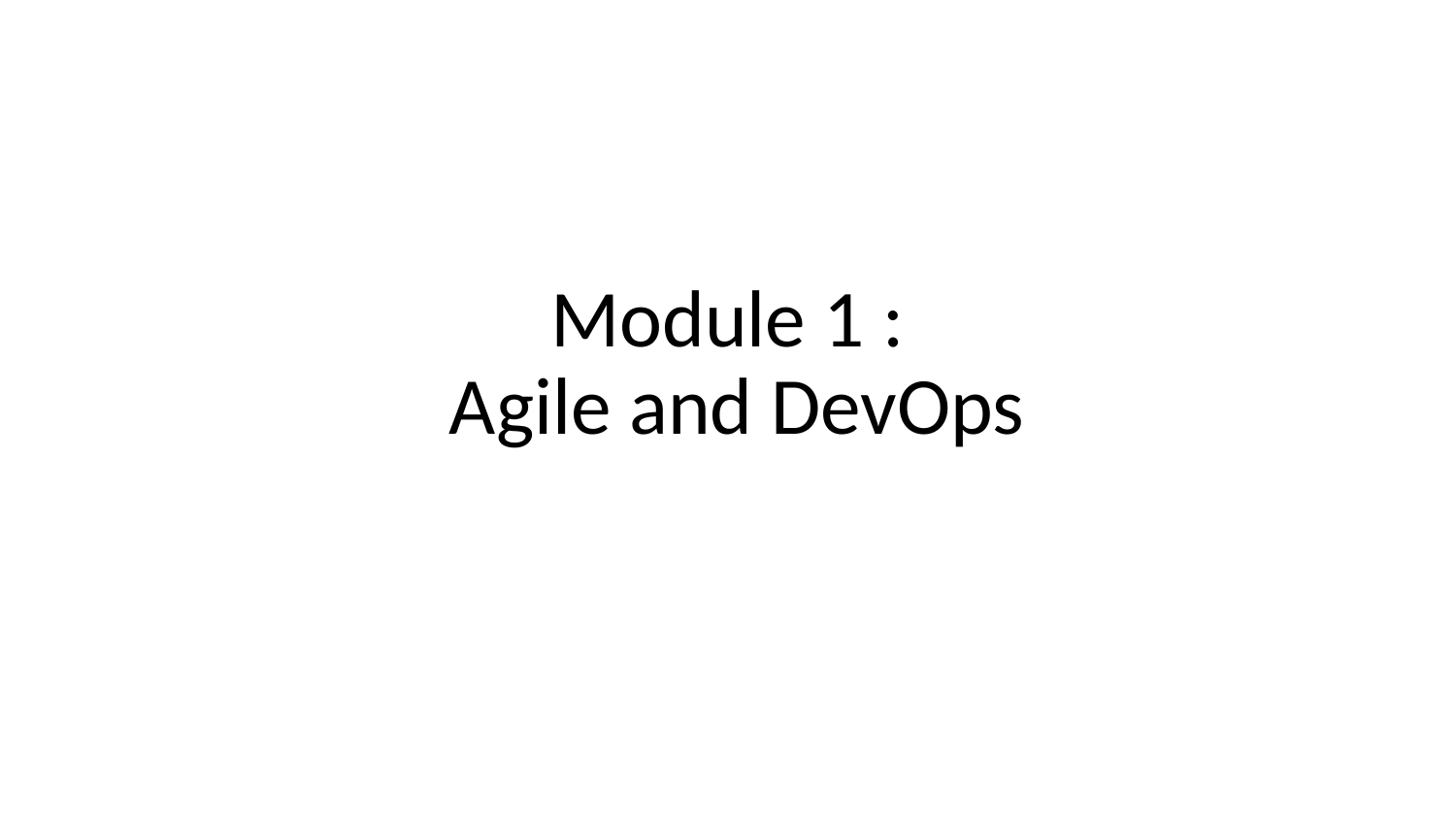

# Module 1 :
Agile and DevOps